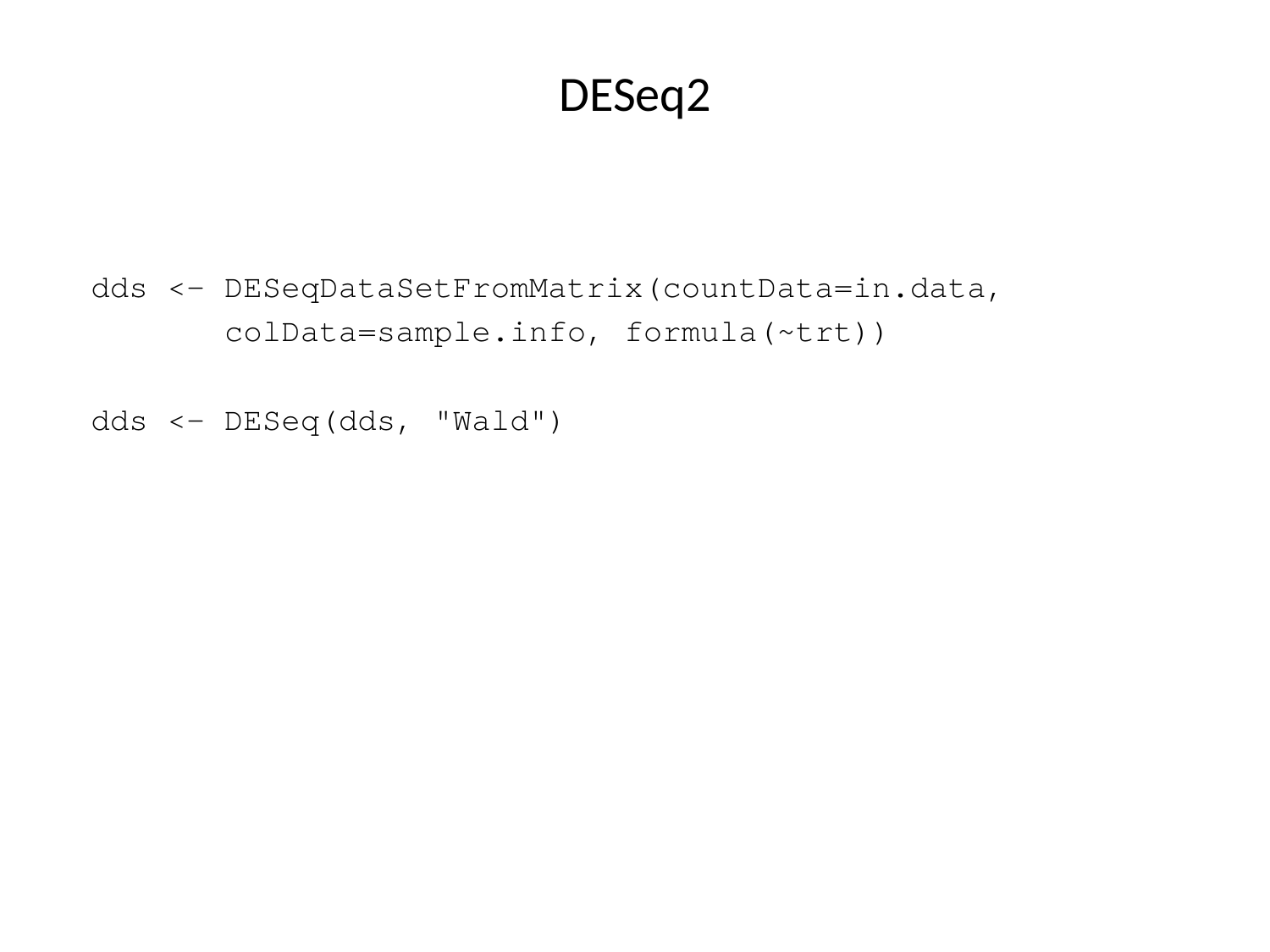

# DESeq2
dds <- DESeqDataSetFromMatrix(countData=in.data,
       colData=sample.info, formula(~trt))

dds <- DESeq(dds, "Wald")